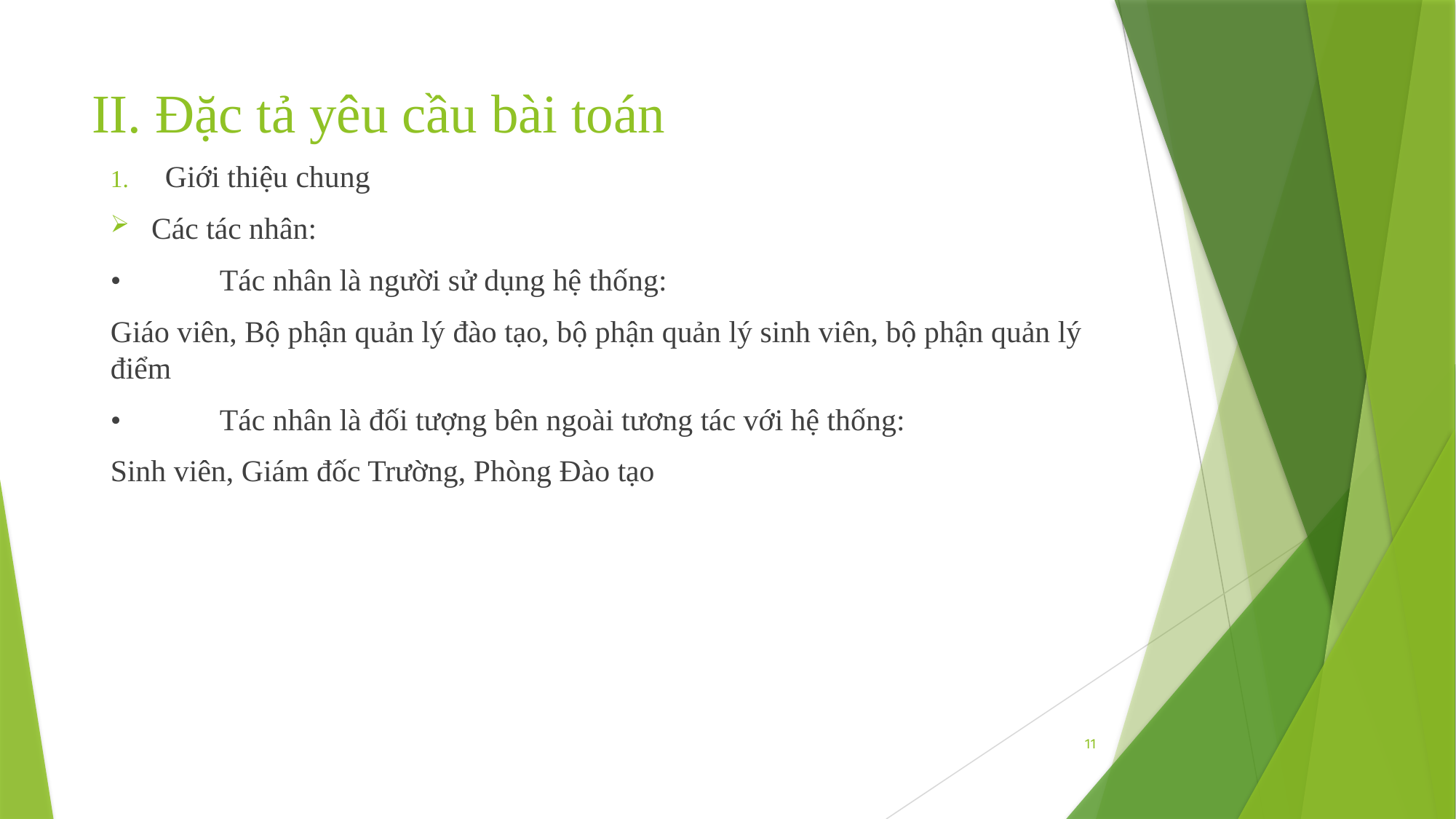

# II. Đặc tả yêu cầu bài toán
Giới thiệu chung
Các tác nhân:
•	Tác nhân là người sử dụng hệ thống:
Giáo viên, Bộ phận quản lý đào tạo, bộ phận quản lý sinh viên, bộ phận quản lý điểm
•	Tác nhân là đối tượng bên ngoài tương tác với hệ thống:
Sinh viên, Giám đốc Trường, Phòng Đào tạo

11